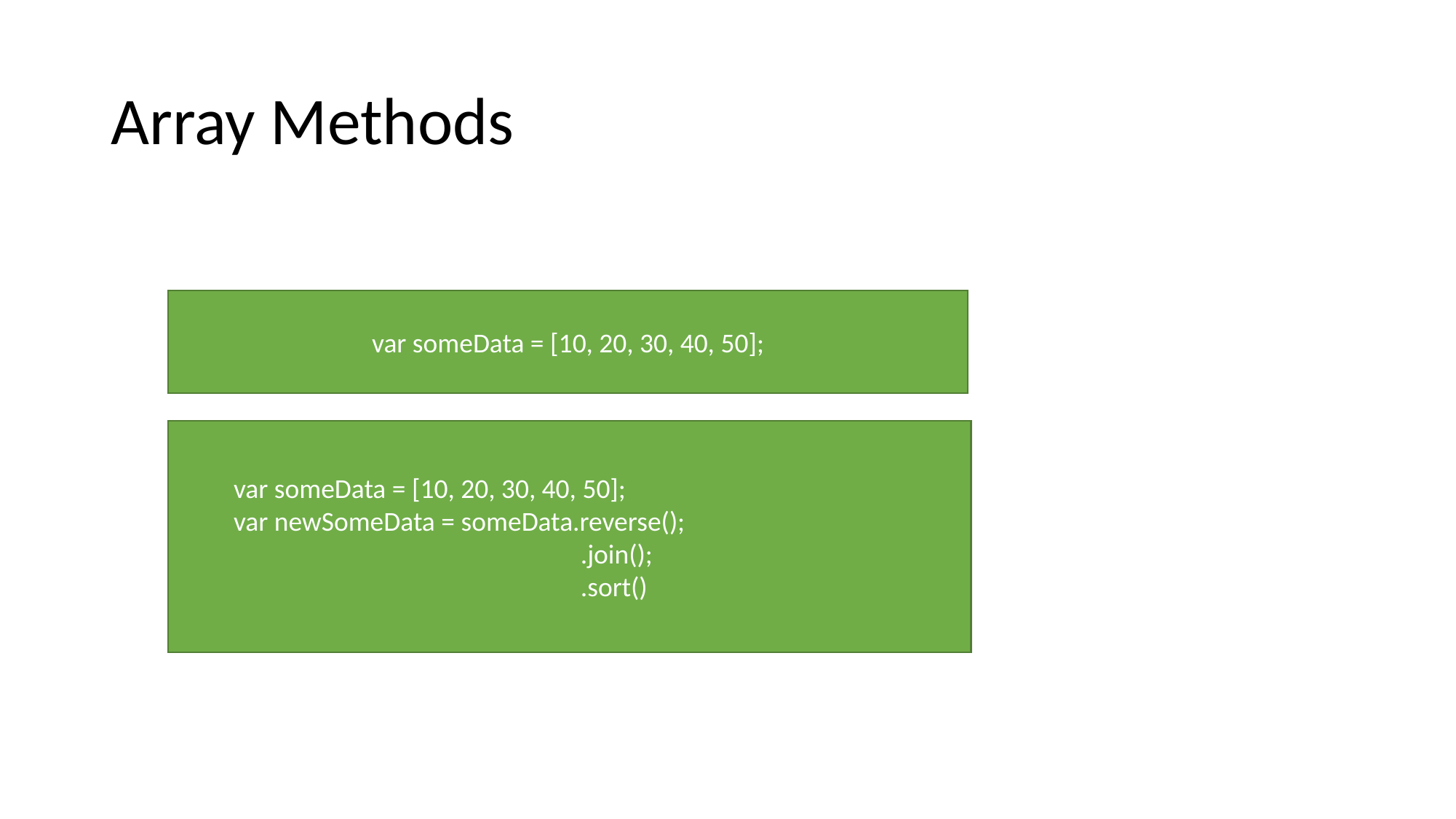

# Array Methods

var someData = [10, 20, 30, 40, 50];
var someData = [10, 20, 30, 40, 50];
var newSomeData = someData.reverse();
		            .join();
		            .sort()